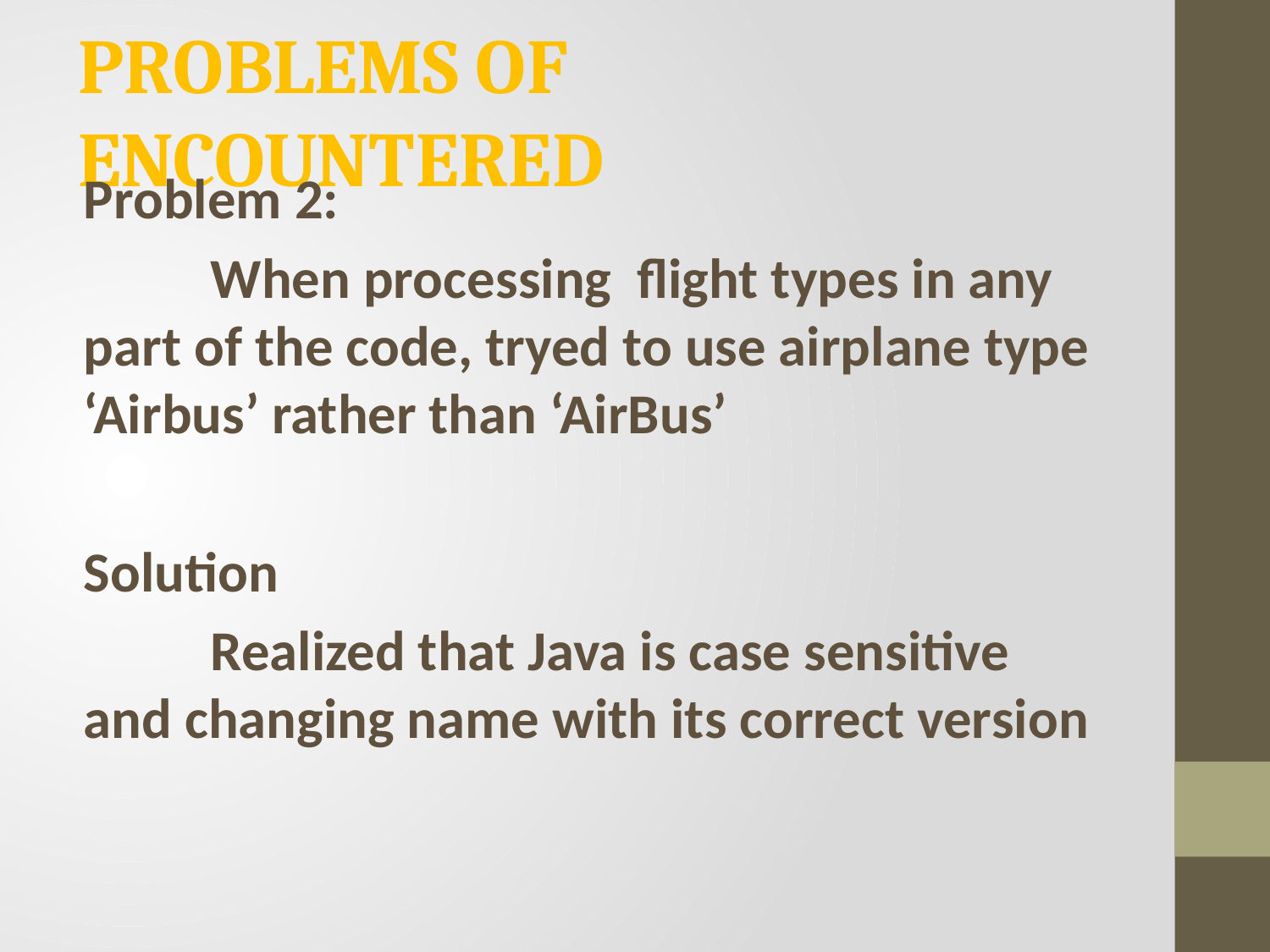

# PROBLEMS OF ENCOUNTERED
Problem 2:
	When processing  flight types in any part of the code, tryed to use airplane type ‘Airbus’ rather than ‘AirBus’

Solution
	Realized that Java is case sensitive and changing name with its correct version